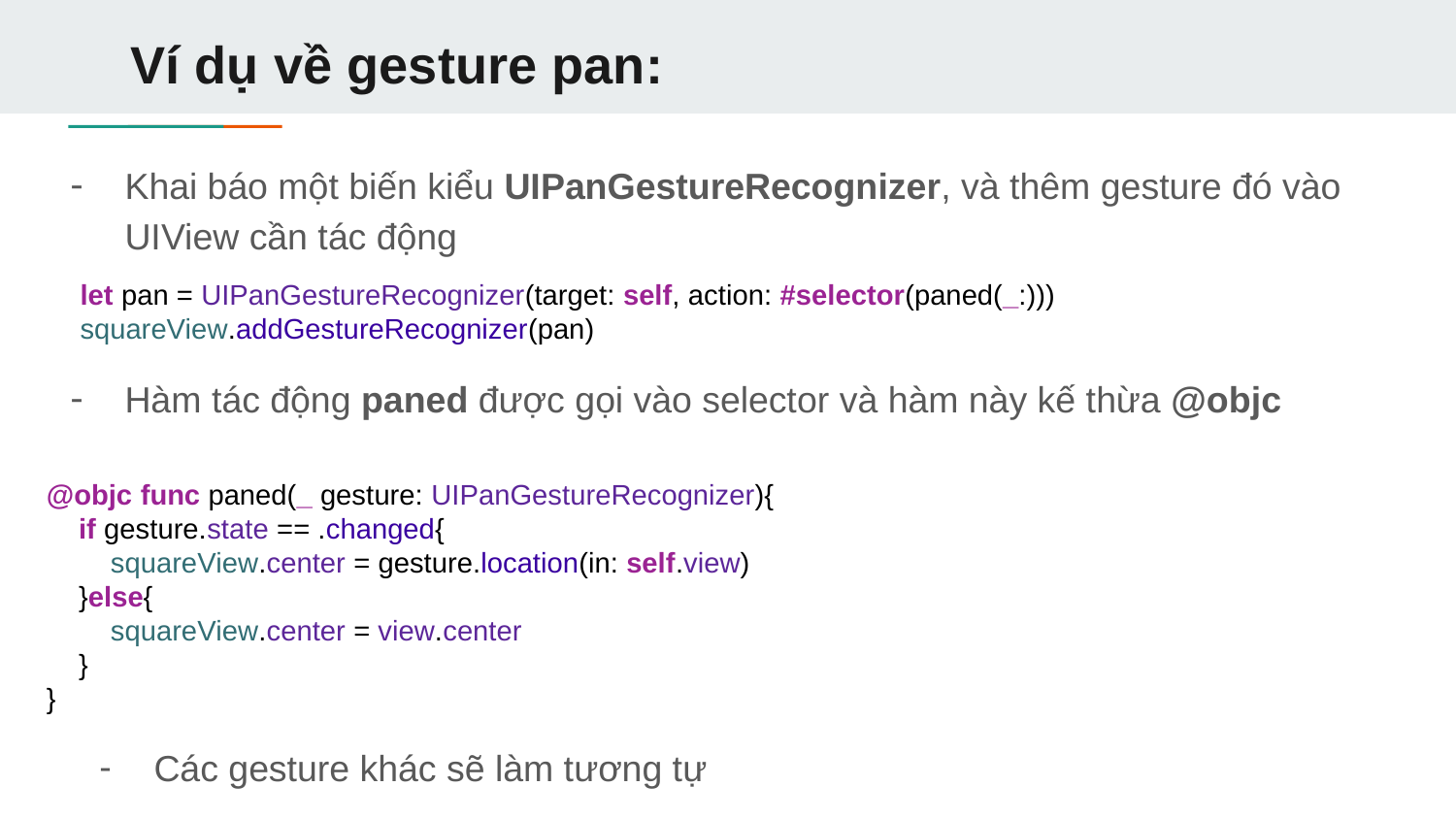

# Ví dụ về gesture pan:
Khai báo một biến kiểu UIPanGestureRecognizer, và thêm gesture đó vào UIView cần tác động
let pan = UIPanGestureRecognizer(target: self, action: #selector(paned(_:)))
squareView.addGestureRecognizer(pan)
Hàm tác động paned được gọi vào selector và hàm này kế thừa @objc
    @objc func paned(_ gesture: UIPanGestureRecognizer){
        if gesture.state == .changed{
            squareView.center = gesture.location(in: self.view)
        }else{
            squareView.center = view.center
        }
    }
Các gesture khác sẽ làm tương tự